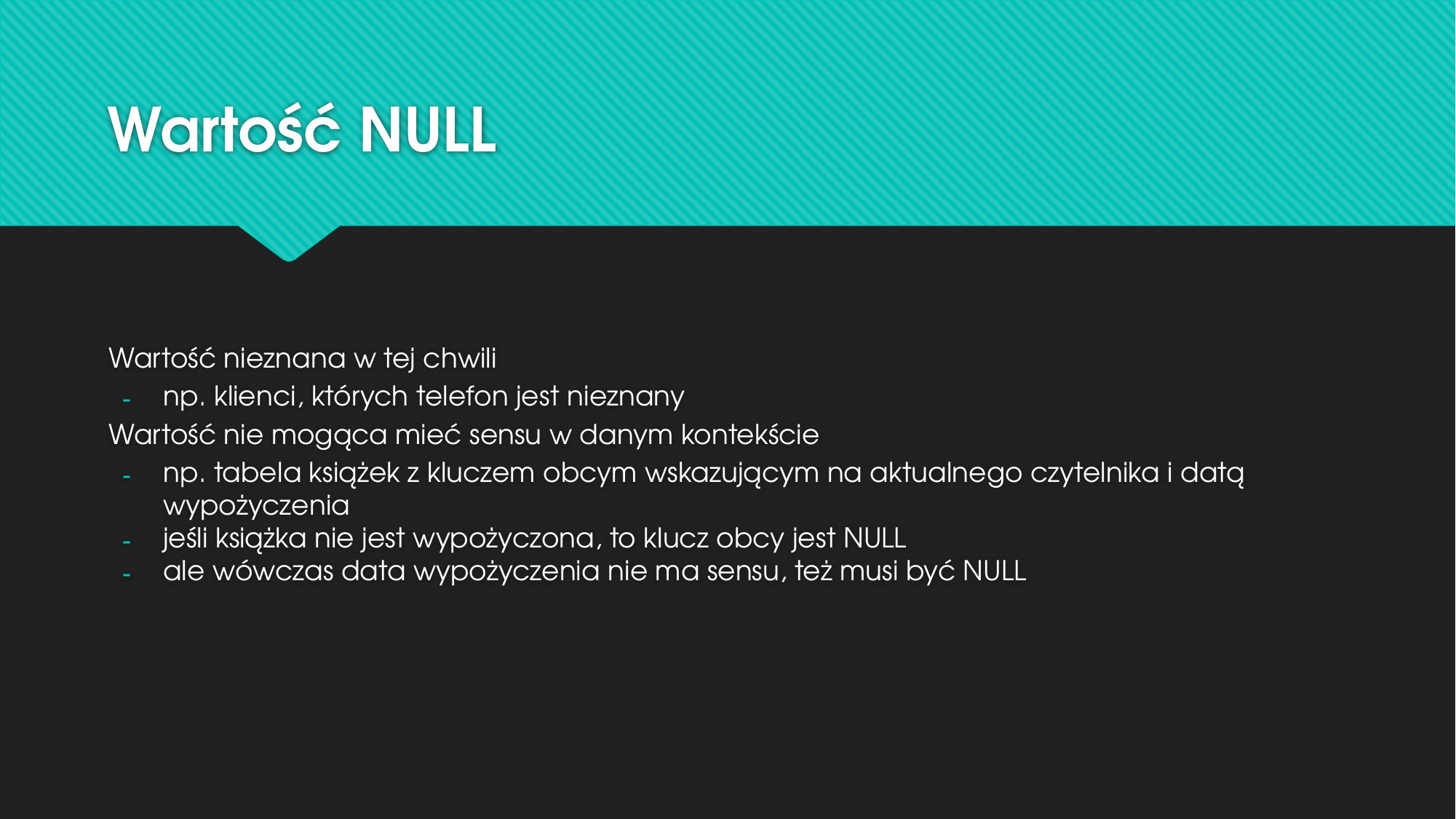

# Wartość NULL
Wartość nieznana w tej chwili
np. klienci, których telefon jest nieznany
Wartość nie mogąca mieć sensu w danym kontekście
np. tabela książek z kluczem obcym wskazującym na aktualnego czytelnika i datą wypożyczenia
jeśli książka nie jest wypożyczona, to klucz obcy jest NULL
ale wówczas data wypożyczenia nie ma sensu, też musi być NULL